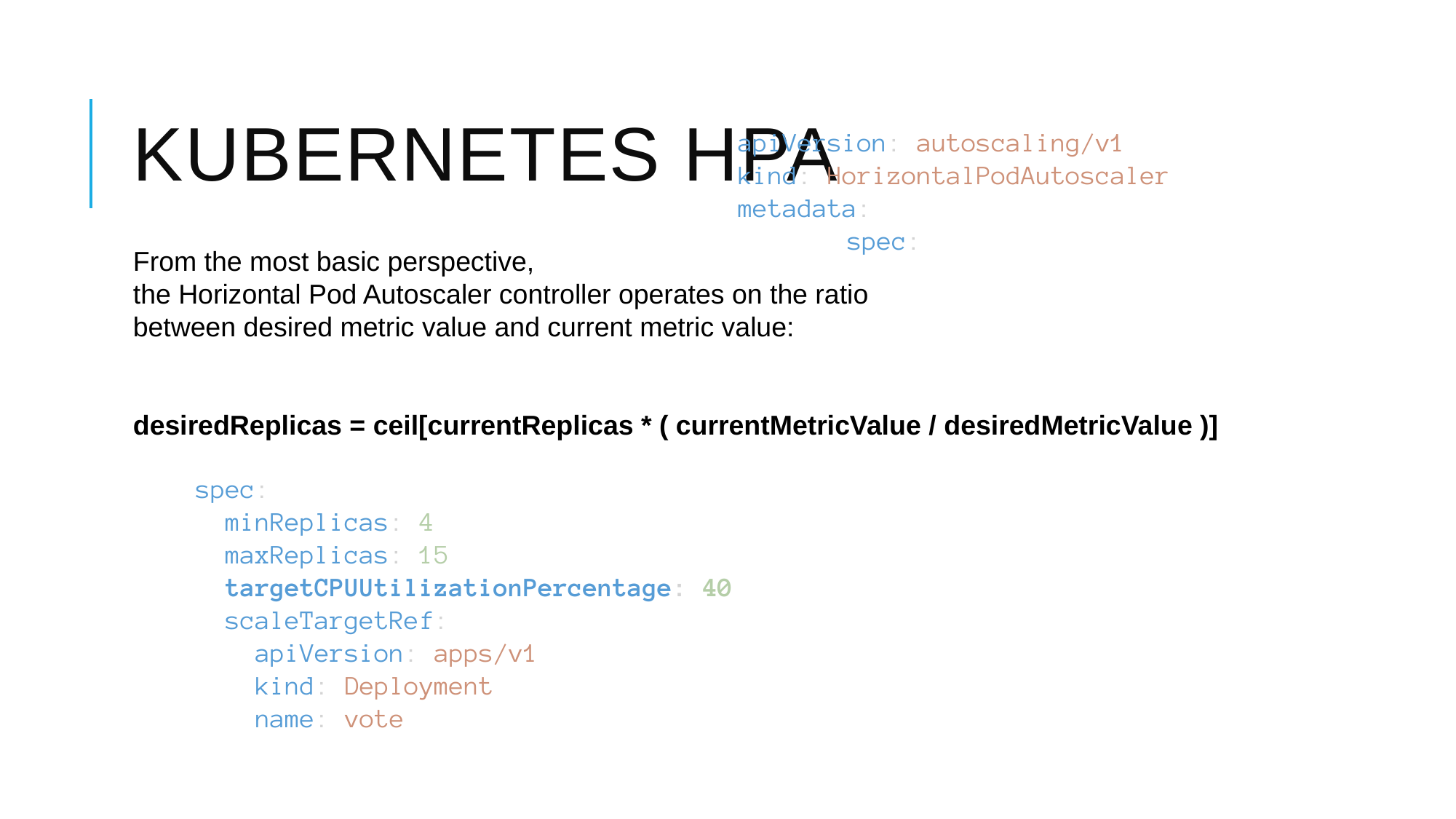

# KUBERNETES HPA
apiVersion: autoscaling/v1
kind: HorizontalPodAutoscaler
metadata:
 	spec:
From the most basic perspective,
the Horizontal Pod Autoscaler controller operates on the ratio
between desired metric value and current metric value:

desiredReplicas = ceil[currentReplicas * ( currentMetricValue / desiredMetricValue )]
spec:
  minReplicas: 4
  maxReplicas: 15
  targetCPUUtilizationPercentage: 40
  scaleTargetRef:
    apiVersion: apps/v1
    kind: Deployment
    name: vote